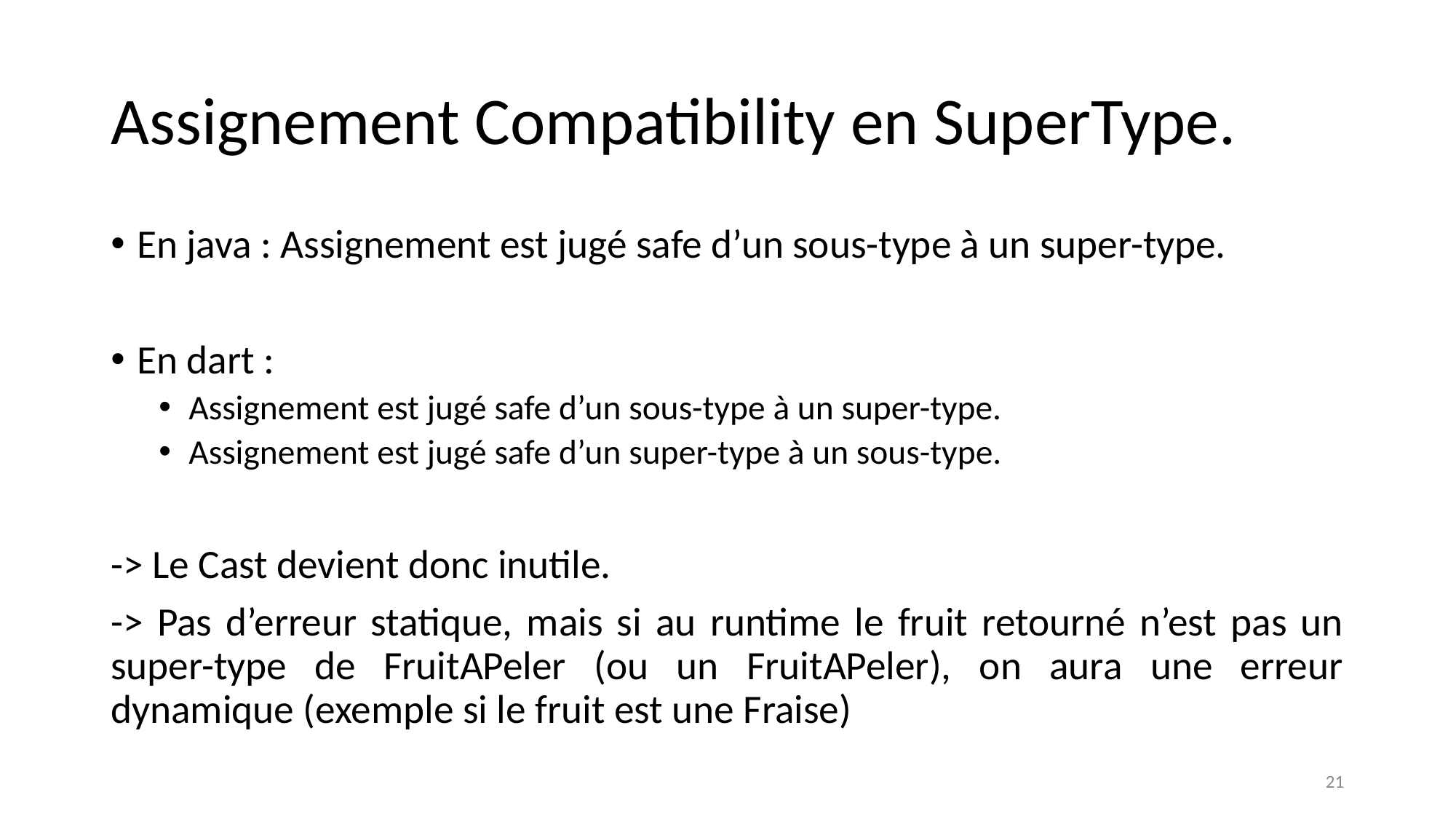

# Assignement Compatibility en SuperType.
En java : Assignement est jugé safe d’un sous-type à un super-type.

En dart :
Assignement est jugé safe d’un sous-type à un super-type.
Assignement est jugé safe d’un super-type à un sous-type.

-> Le Cast devient donc inutile.
-> Pas d’erreur statique, mais si au runtime le fruit retourné n’est pas un super-type de FruitAPeler (ou un FruitAPeler), on aura une erreur dynamique (exemple si le fruit est une Fraise)
21